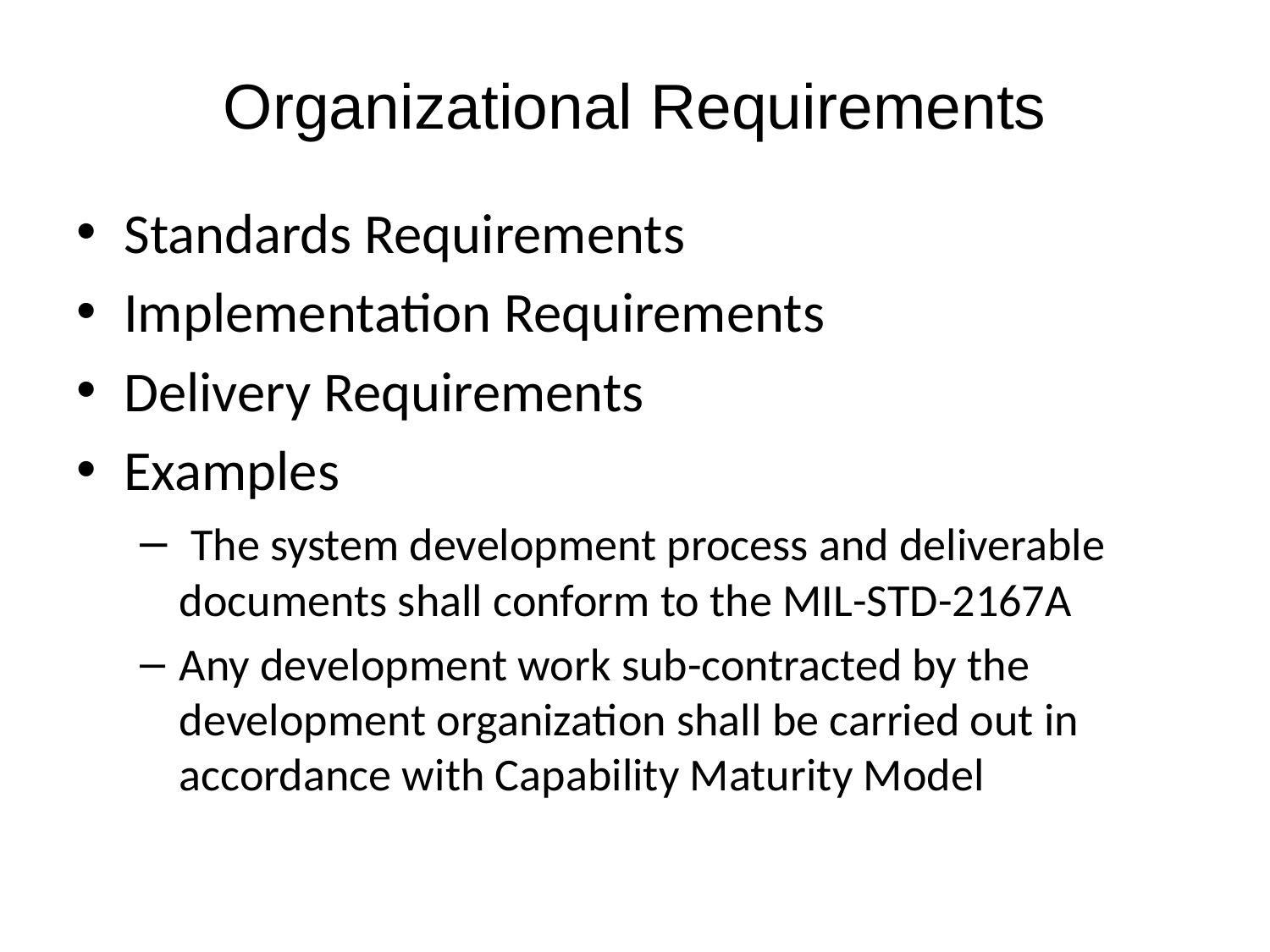

# Organizational Requirements
Standards Requirements
Implementation Requirements
Delivery Requirements
Examples
 The system development process and deliverable documents shall conform to the MIL-STD-2167A
Any development work sub-contracted by the development organization shall be carried out in  accordance with Capability Maturity Model